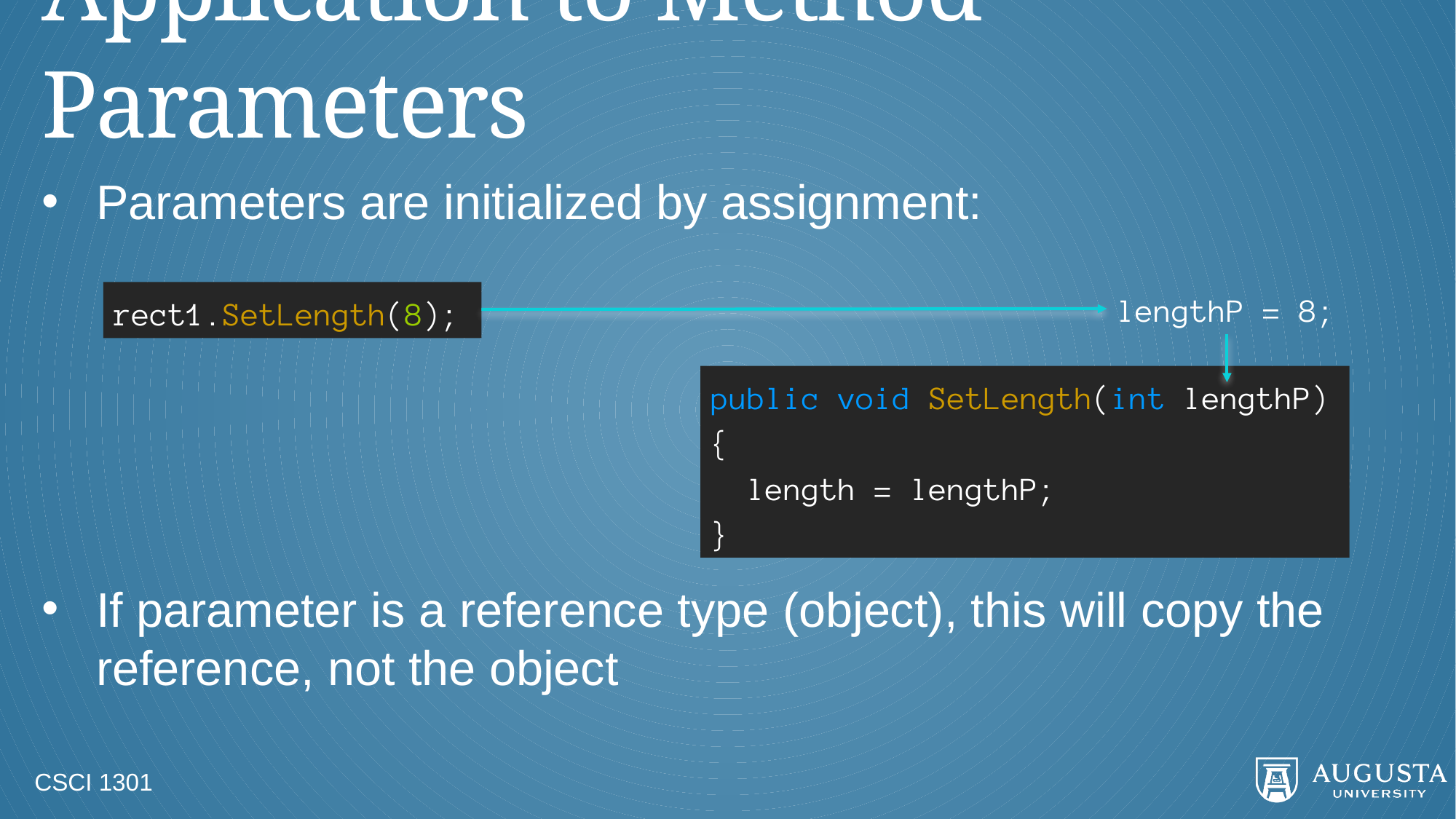

# Application to Method Parameters
Parameters are initialized by assignment:

If parameter is a reference type (object), this will copy the reference, not the object
rect1.SetLength(8);
lengthP = 8;
public void SetLength(int lengthP)
{
  length = lengthP;
}
CSCI 1301